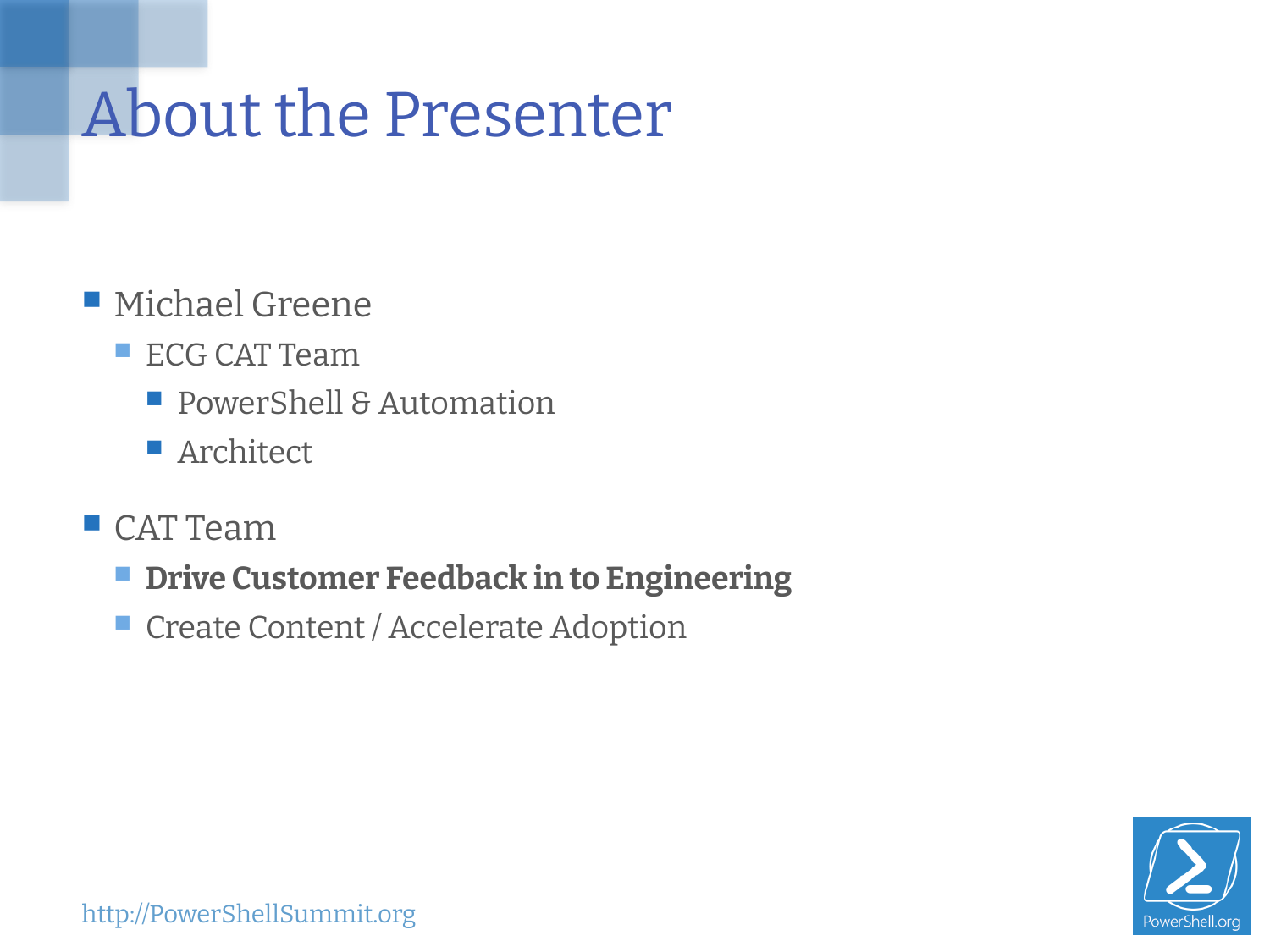

# About the Presenter
Michael Greene
ECG CAT Team
PowerShell & Automation
Architect
CAT Team
Drive Customer Feedback in to Engineering
Create Content / Accelerate Adoption